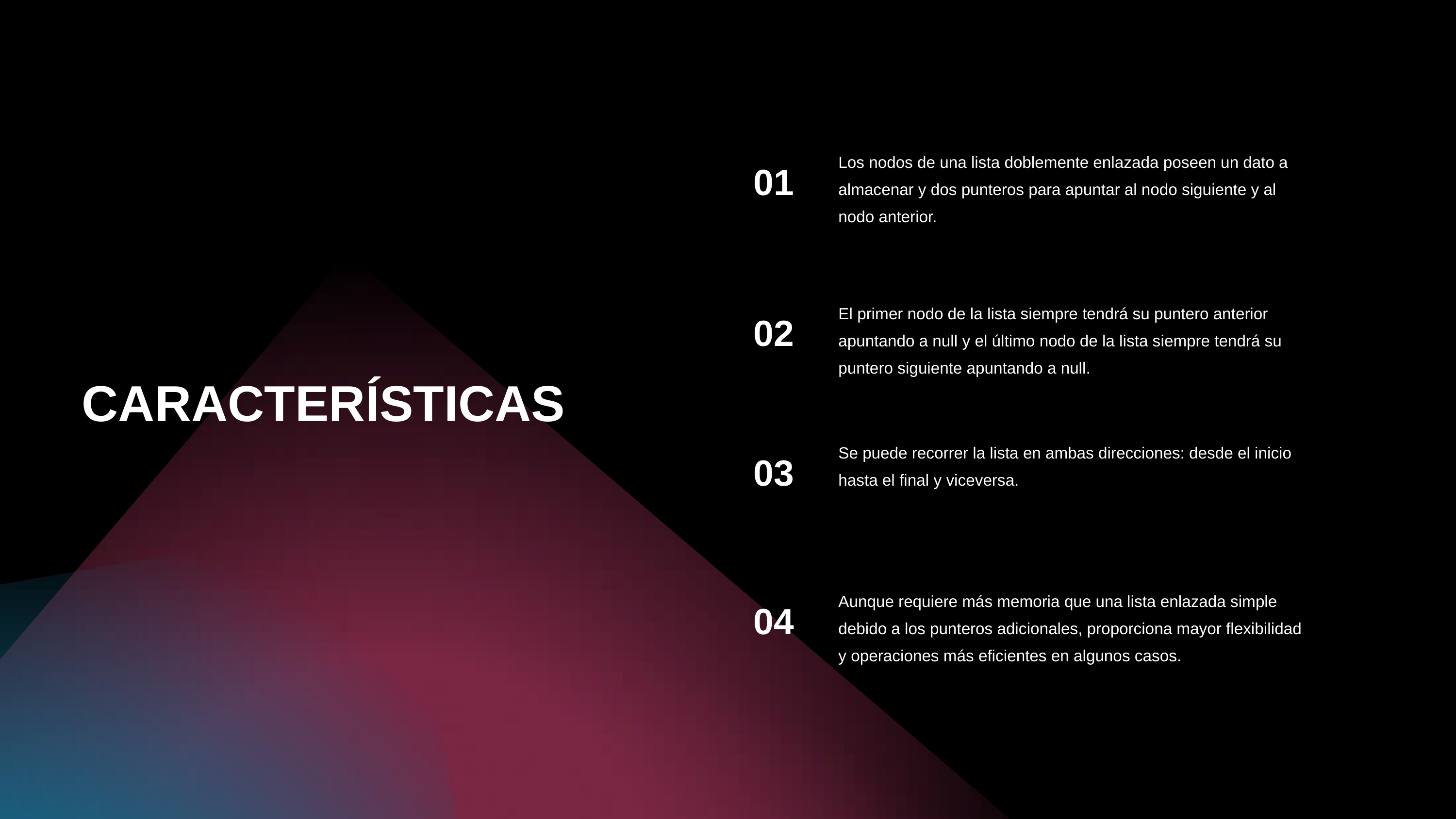

01
Los nodos de una lista doblemente enlazada poseen un dato a almacenar y dos punteros para apuntar al nodo siguiente y al nodo anterior.
02
El primer nodo de la lista siempre tendrá su puntero anterior apuntando a null y el último nodo de la lista siempre tendrá su puntero siguiente apuntando a null.
CARACTERÍSTICAS
03
Se puede recorrer la lista en ambas direcciones: desde el inicio hasta el final y viceversa.

04
Aunque requiere más memoria que una lista enlazada simple debido a los punteros adicionales, proporciona mayor flexibilidad y operaciones más eficientes en algunos casos.